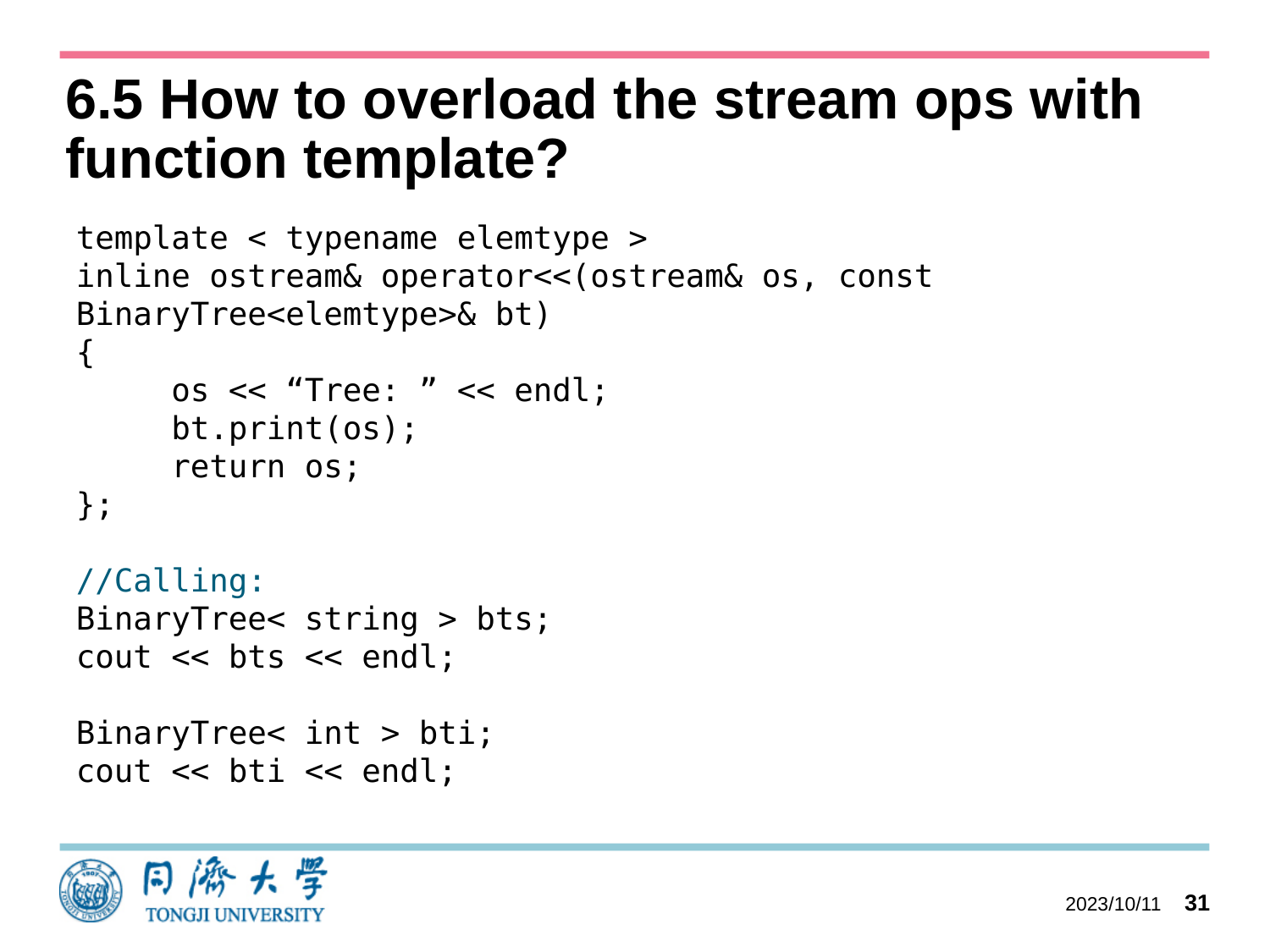

# 6.5 How to overload the stream ops with function template?
template < typename elemtype >
inline ostream& operator<<(ostream& os, const BinaryTree<elemtype>& bt)
{
     os << “Tree: ” << endl;
     bt.print(os);
     return os;
};

//Calling:
BinaryTree< string > bts;
cout << bts << endl;

BinaryTree< int > bti;
cout << bti << endl;
2023/10/11
31